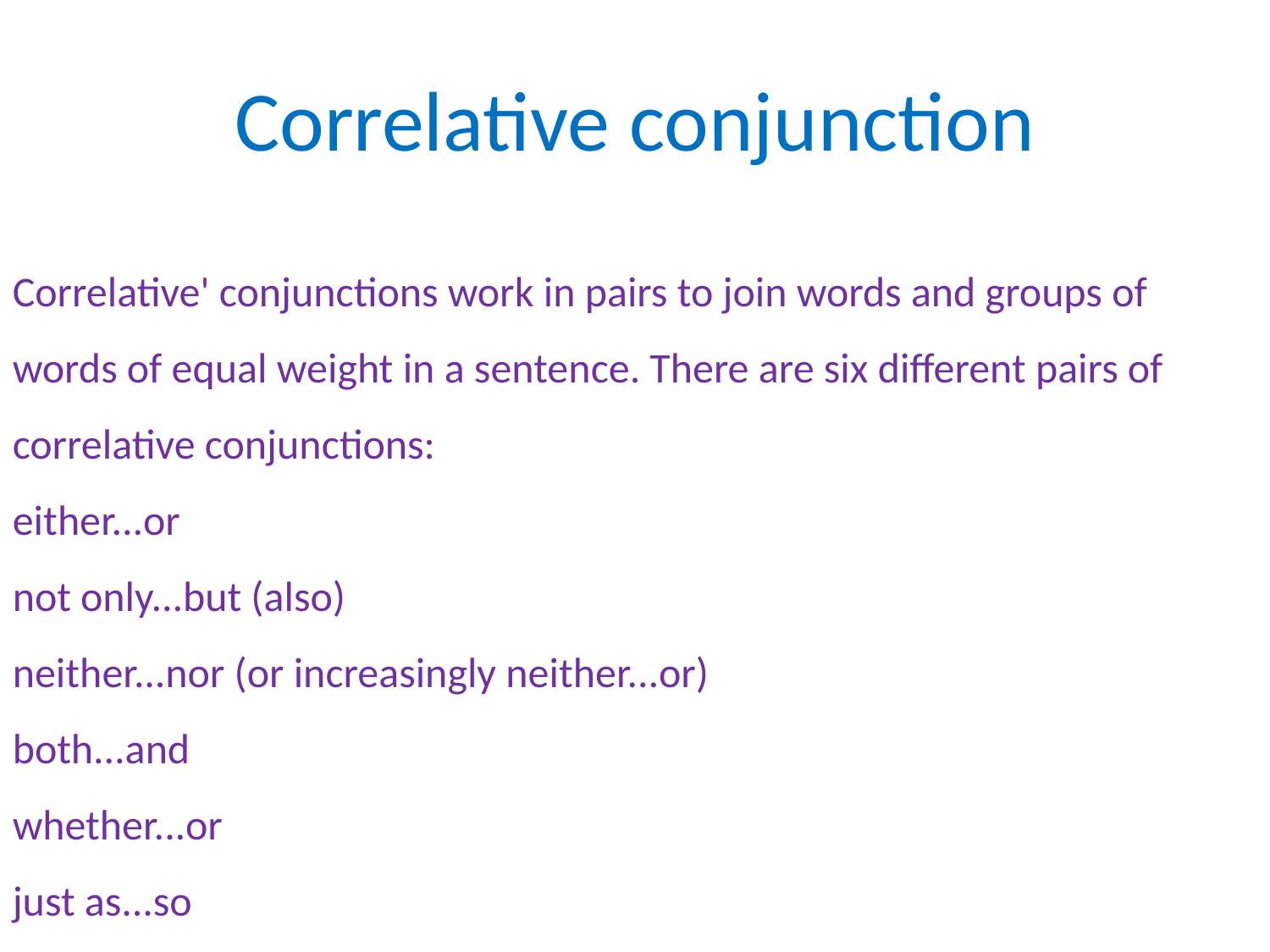

# Correlative conjunction
Correlative' conjunctions work in pairs to join words and groups of words of equal weight in a sentence. There are six different pairs of correlative conjunctions:
either...or
not only...but (also)
neither...nor (or increasingly neither...or)
both...and
whether...or
just as...so